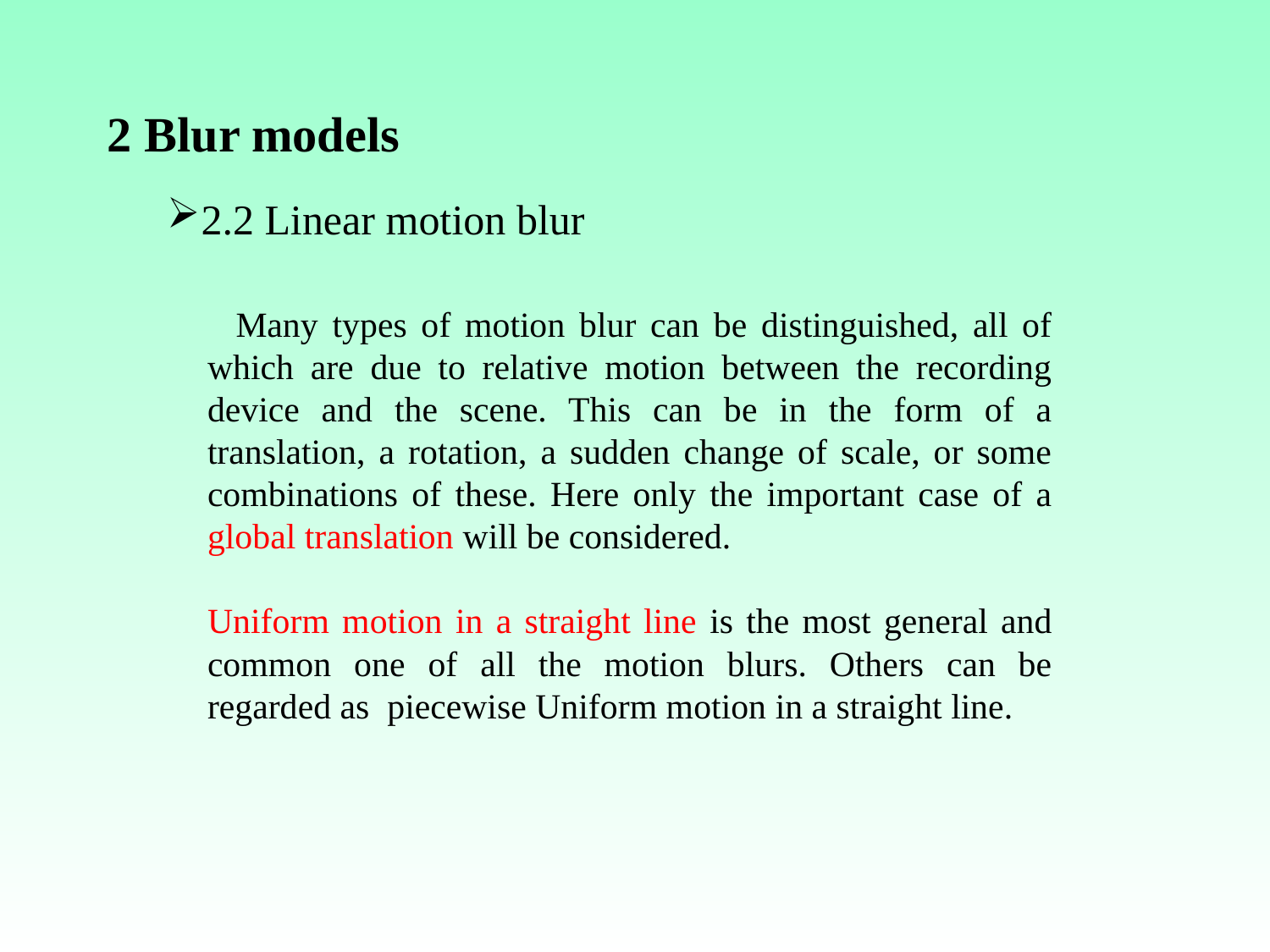

2 Blur models
2.2 Linear motion blur
  Many types of motion blur can be distinguished, all of which are due to relative motion between the recording device and the scene. This can be in the form of a translation, a rotation, a sudden change of scale, or some combinations of these. Here only the important case of a global translation will be considered.

Uniform motion in a straight line is the most general and common one of all the motion blurs. Others can be regarded as  piecewise Uniform motion in a straight line.